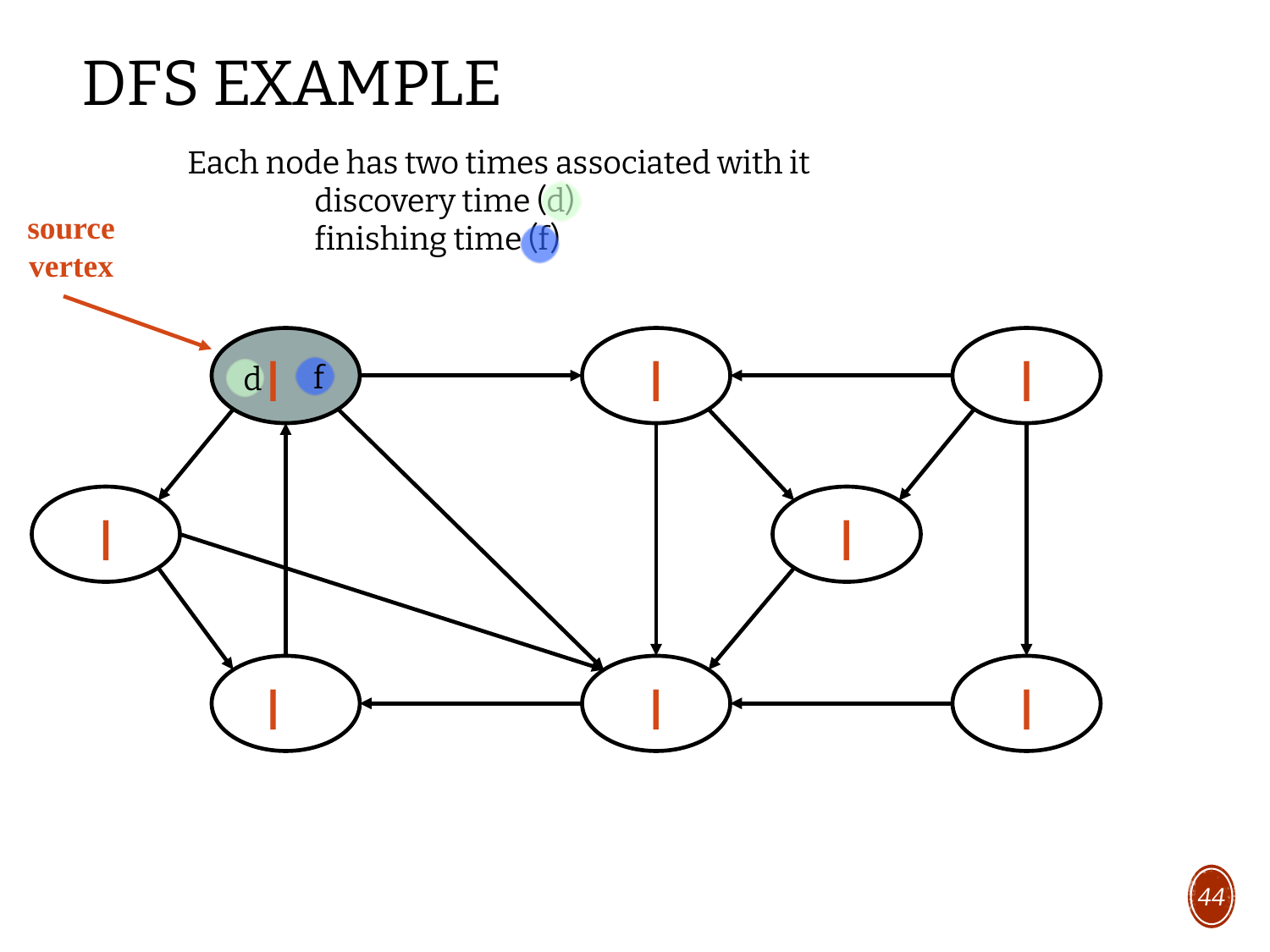

# DFS Example
Each node has two times associated with it
	discovery time (d)
	finishing time (f)

source
vertex

 |
  |
  |
f
d
  |
  |
 |
 |
  |
44